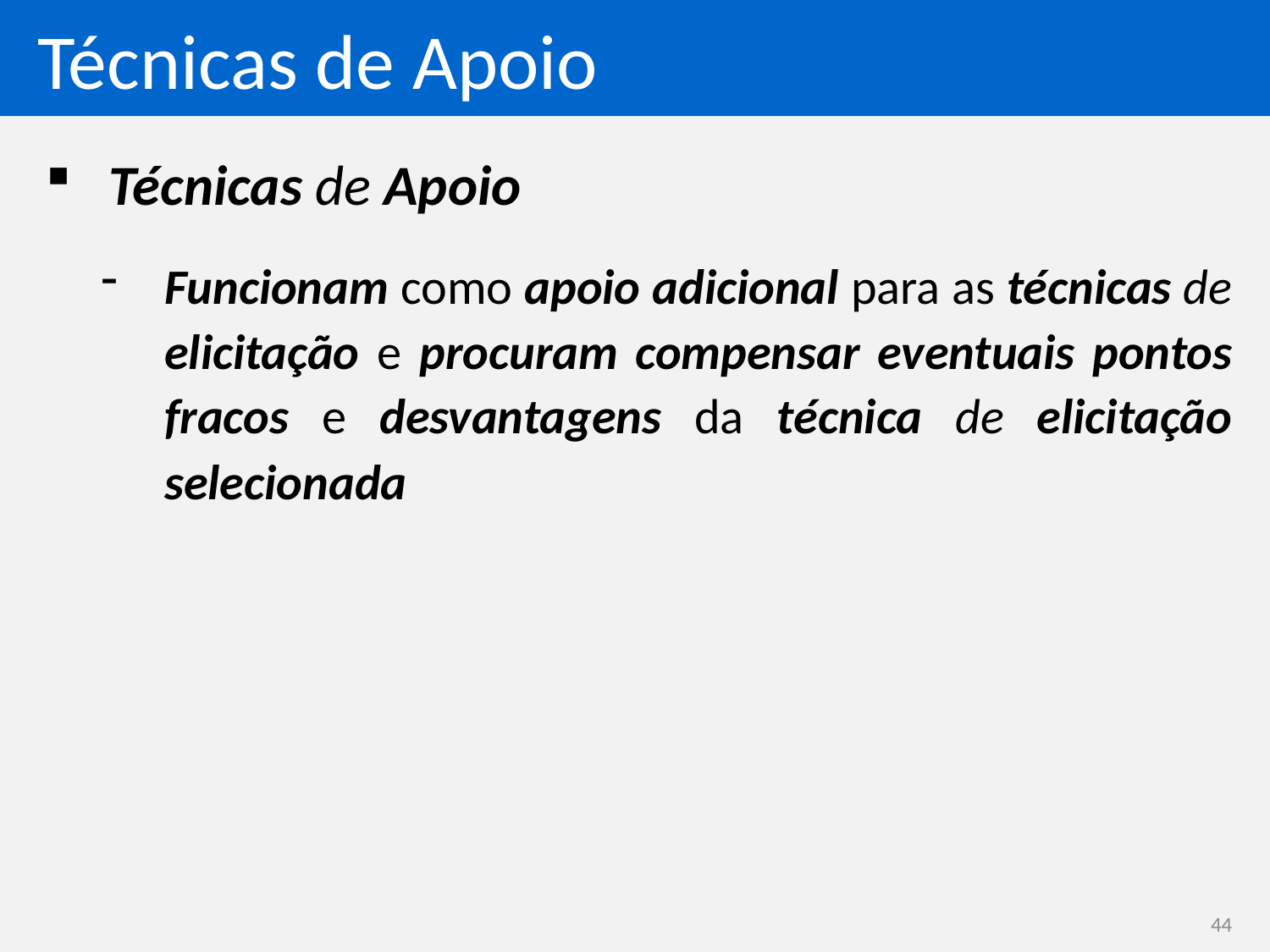

# Técnicas de Apoio
Técnicas de Apoio
Funcionam como apoio adicional para as técnicas de elicitação e procuram compensar eventuais pontos fracos e desvantagens da técnica de elicitação selecionada

44